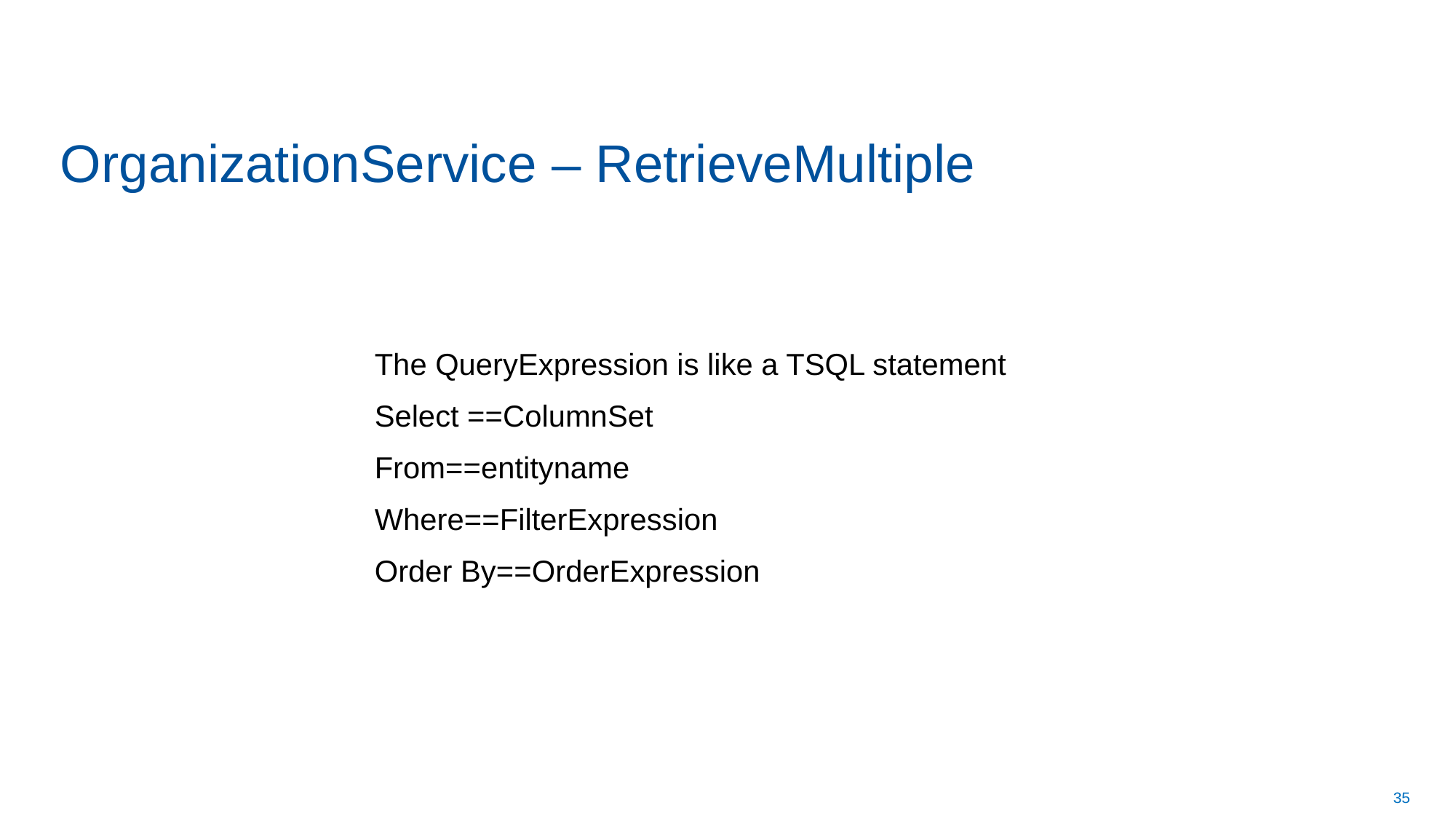

# OrganizationService – RetrieveMultiple

The QueryExpression is like a TSQL statement
Select ==ColumnSet
From==entityname
Where==FilterExpression
Order By==OrderExpression